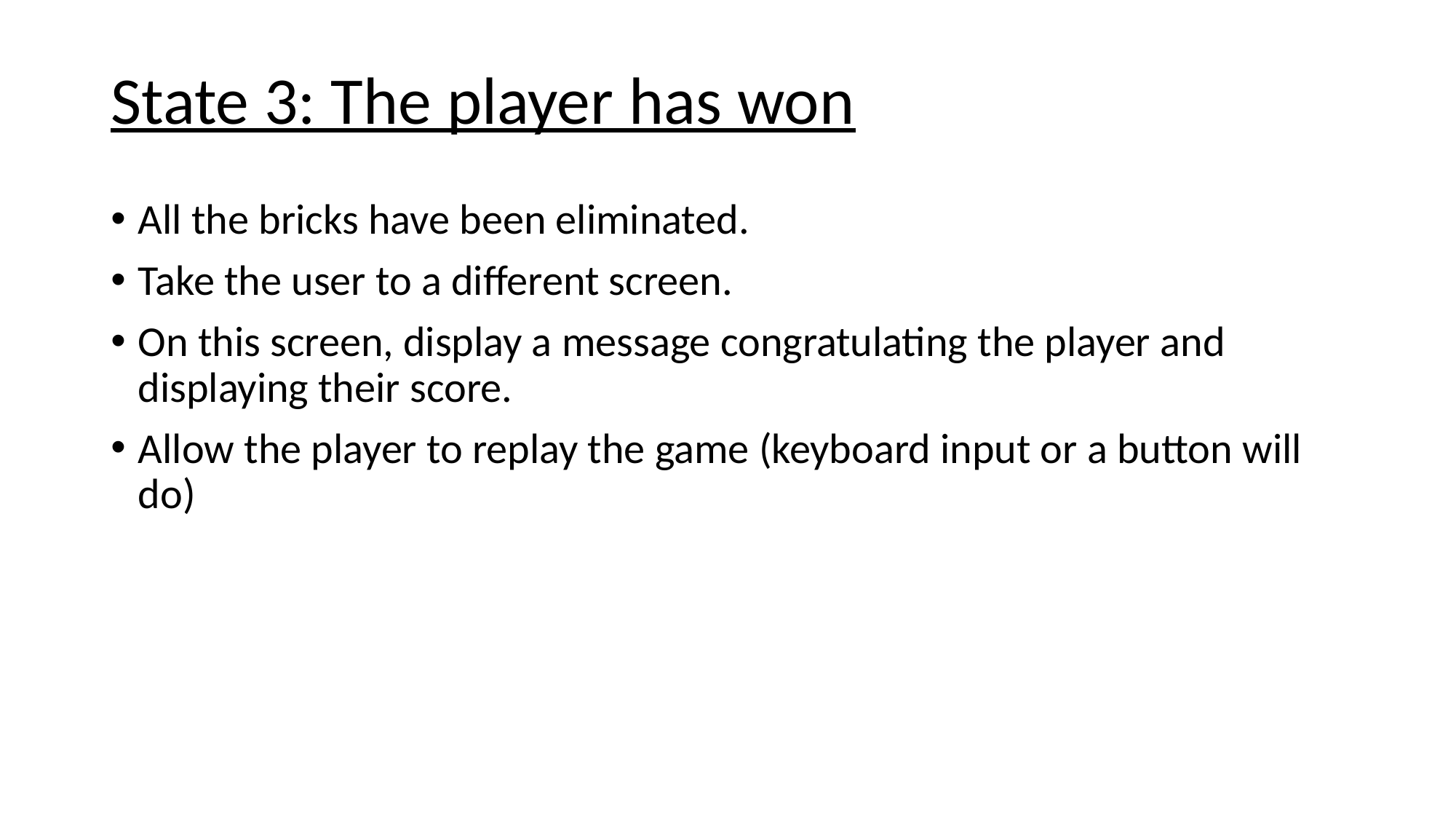

# State 3: The player has won
All the bricks have been eliminated.
Take the user to a different screen.
On this screen, display a message congratulating the player and displaying their score.
Allow the player to replay the game (keyboard input or a button will do)